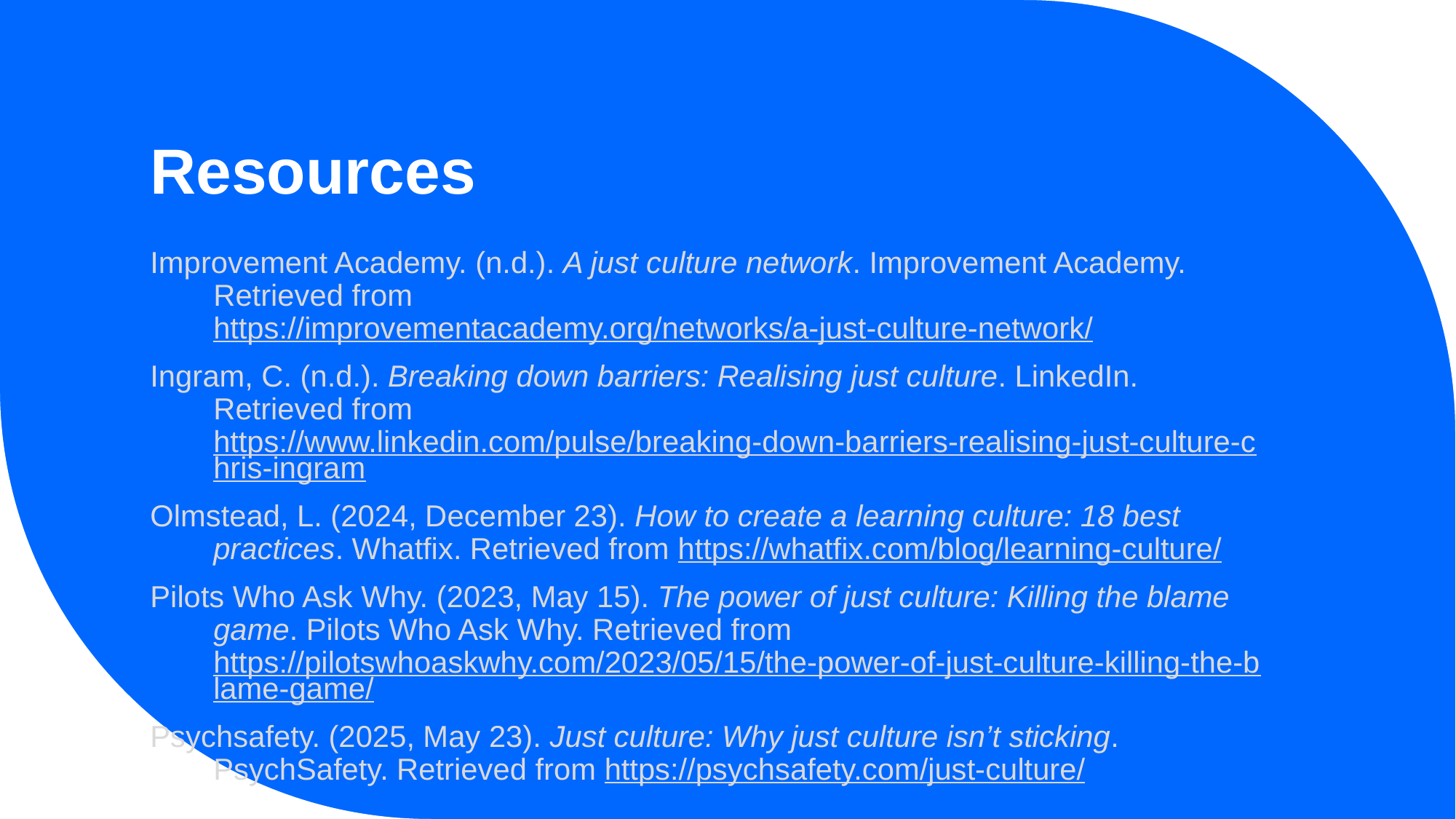

# Resources
Improvement Academy. (n.d.). A just culture network. Improvement Academy. Retrieved from https://improvementacademy.org/networks/a-just-culture-network/
Ingram, C. (n.d.). Breaking down barriers: Realising just culture. LinkedIn. Retrieved from https://www.linkedin.com/pulse/breaking-down-barriers-realising-just-culture-chris-ingram
Olmstead, L. (2024, December 23). How to create a learning culture: 18 best practices. Whatfix. Retrieved from https://whatfix.com/blog/learning-culture/
Pilots Who Ask Why. (2023, May 15). The power of just culture: Killing the blame game. Pilots Who Ask Why. Retrieved from https://pilotswhoaskwhy.com/2023/05/15/the-power-of-just-culture-killing-the-blame-game/
Psychsafety. (2025, May 23). Just culture: Why just culture isn’t sticking. PsychSafety. Retrieved from https://psychsafety.com/just-culture/